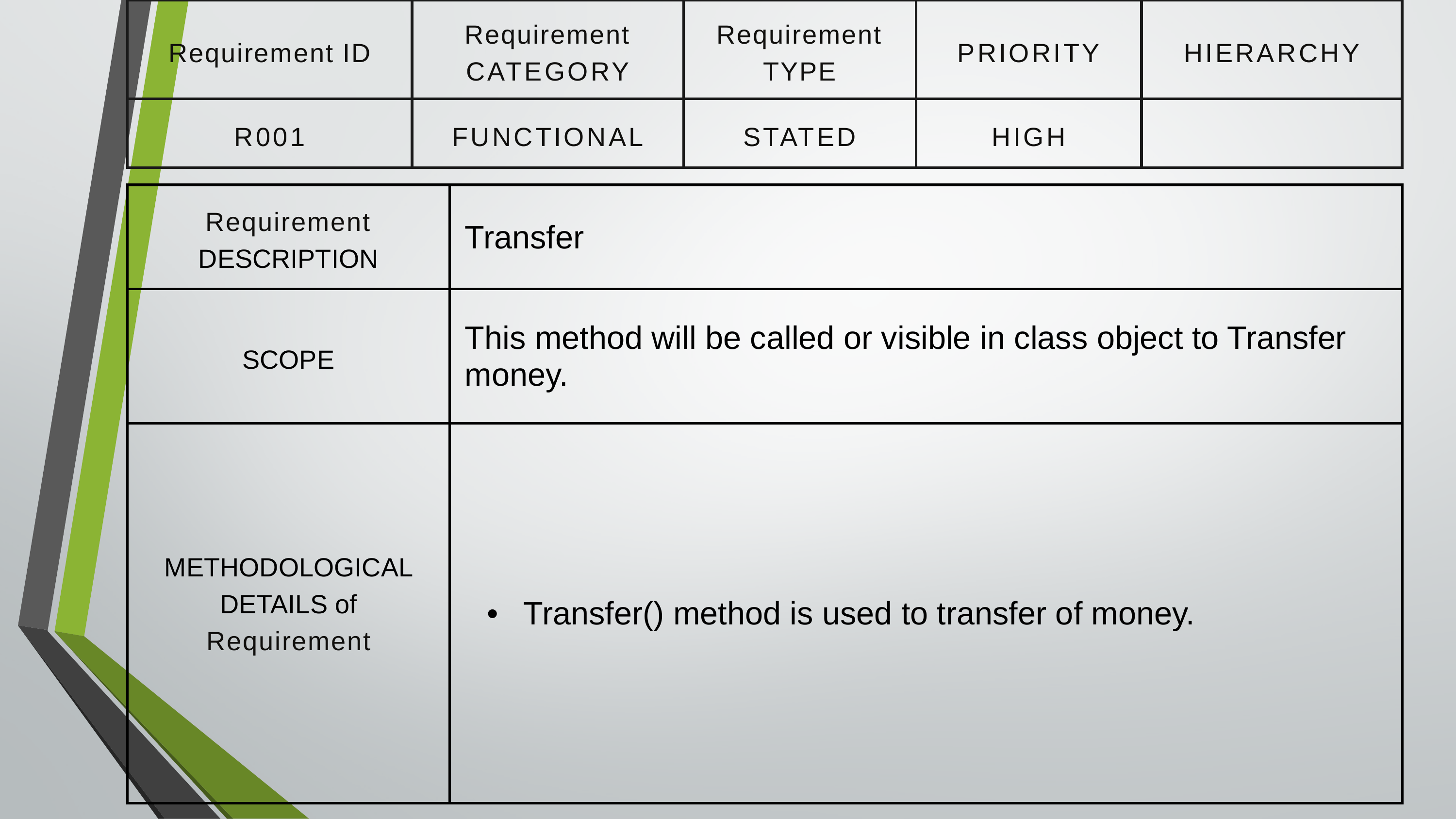

| Requirement ID | Requirement CATEGORY | Requirement TYPE | PRIORITY | HIERARCHY |
| --- | --- | --- | --- | --- |
| R001 | FUNCTIONAL | STATED | HIGH |  |
| Requirement DESCRIPTION | Transfer |
| --- | --- |
| SCOPE | This method will be called or visible in class object to Transfer money. |
| METHODOLOGICAL DETAILS of Requirement | Transfer() method is used to transfer of money. |